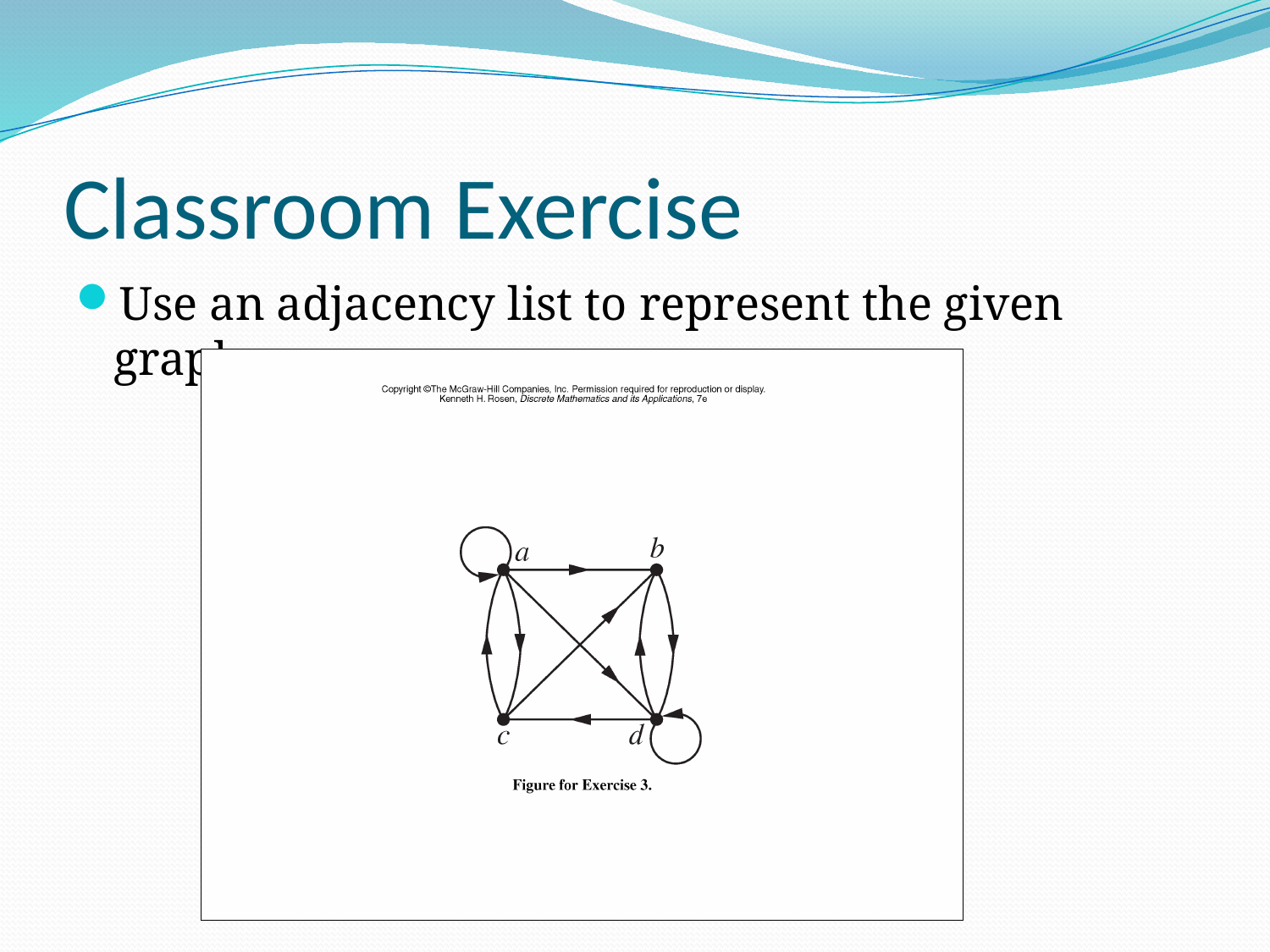

# Classroom Exercise
Use an adjacency list to represent the given graph.